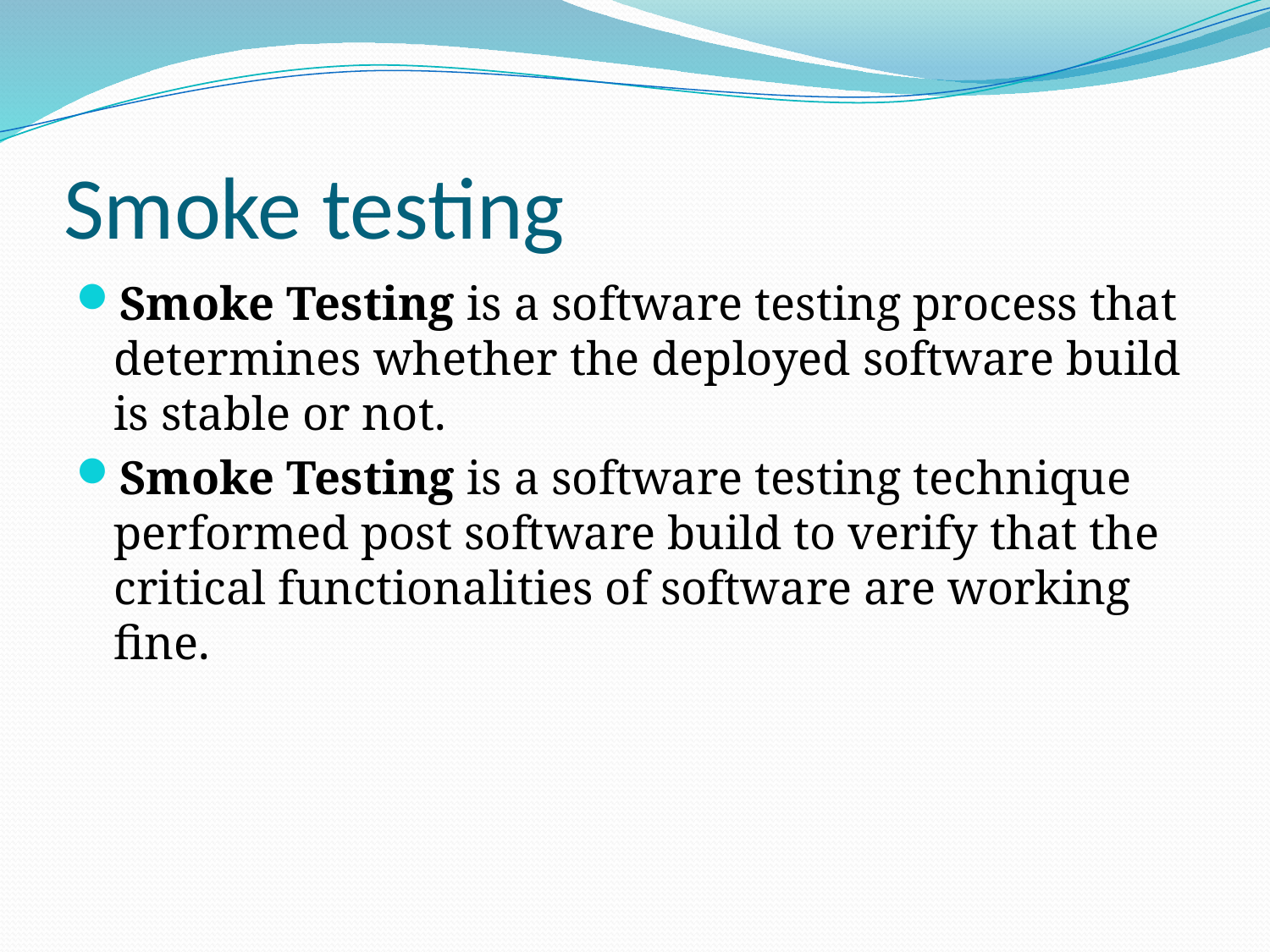

# Smoke testing
Smoke Testing is a software testing process that determines whether the deployed software build is stable or not.
Smoke Testing is a software testing technique performed post software build to verify that the critical functionalities of software are working fine.